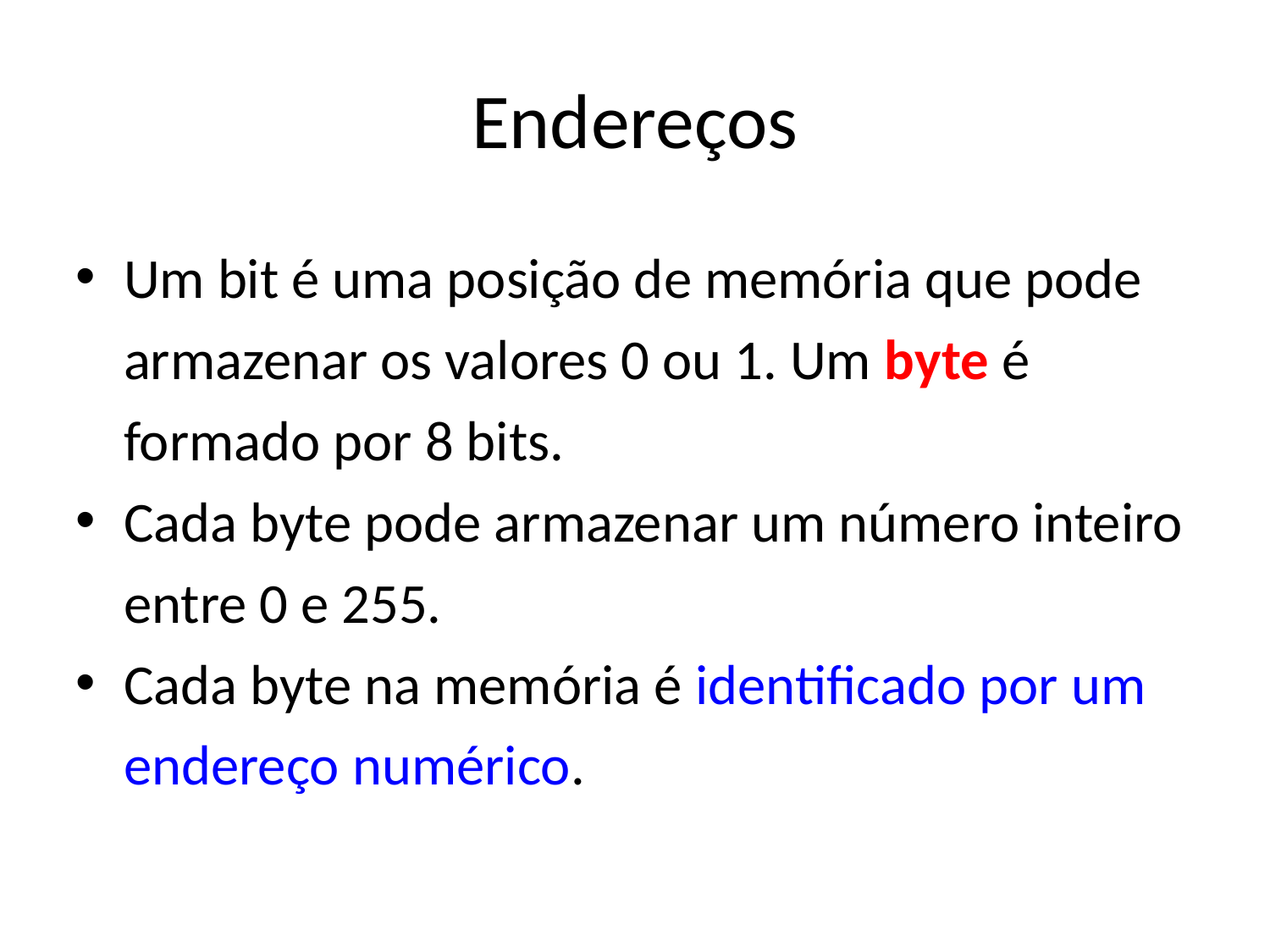

Endereços
Um bit é uma posição de memória que pode armazenar os valores 0 ou 1. Um byte é formado por 8 bits.
Cada byte pode armazenar um número inteiro entre 0 e 255.
Cada byte na memória é identificado por um endereço numérico.